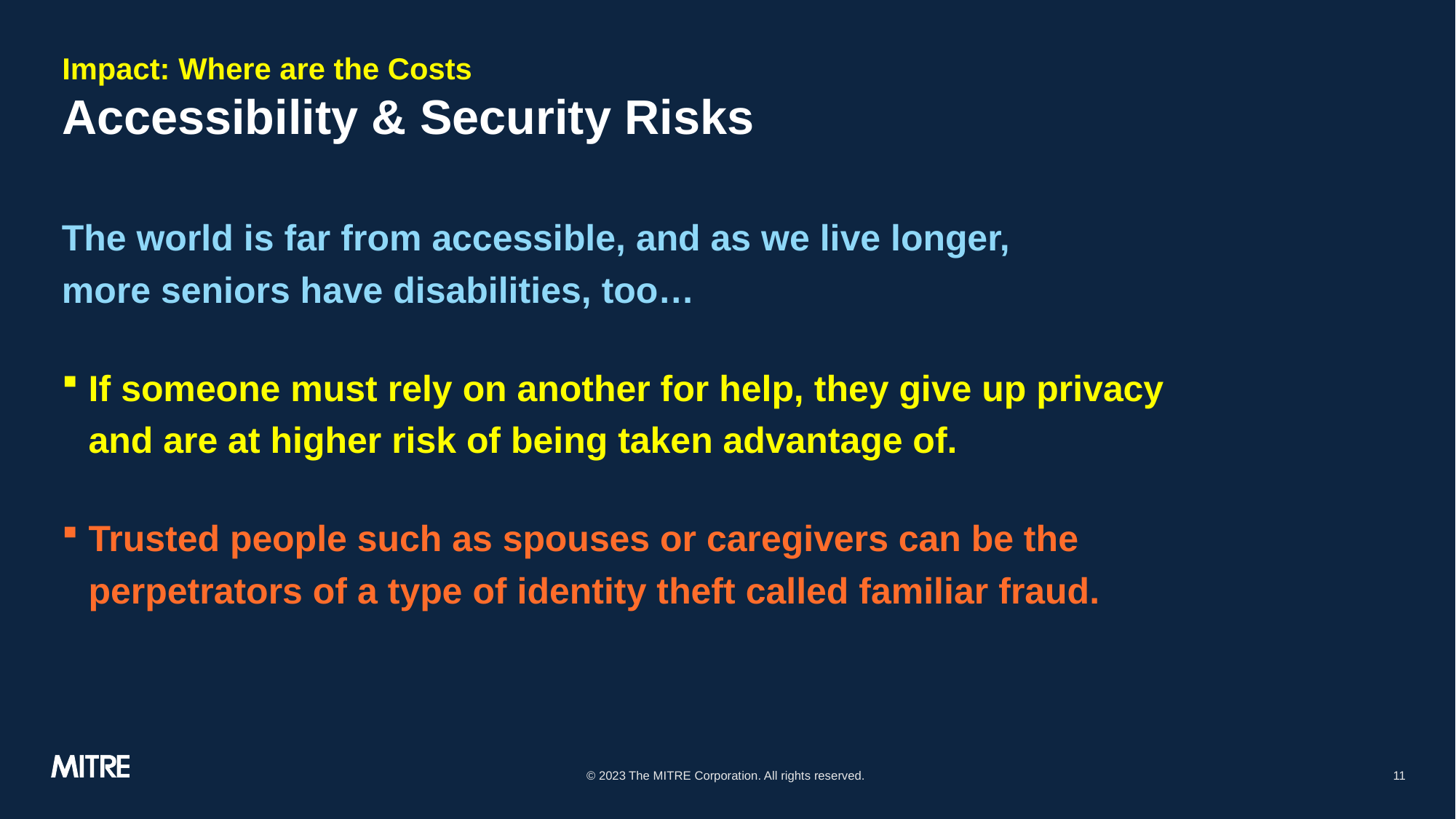

# Impact: Where are the Costs Accessibility & Security Risks
The world is far from accessible, and as we live longer,
more seniors have disabilities, too…
If someone must rely on another for help, they give up privacy
and are at higher risk of being taken advantage of.
Trusted people such as spouses or caregivers can be the
perpetrators of a type of identity theft called familiar fraud.
© 2023 The MITRE Corporation. All rights reserved.
11